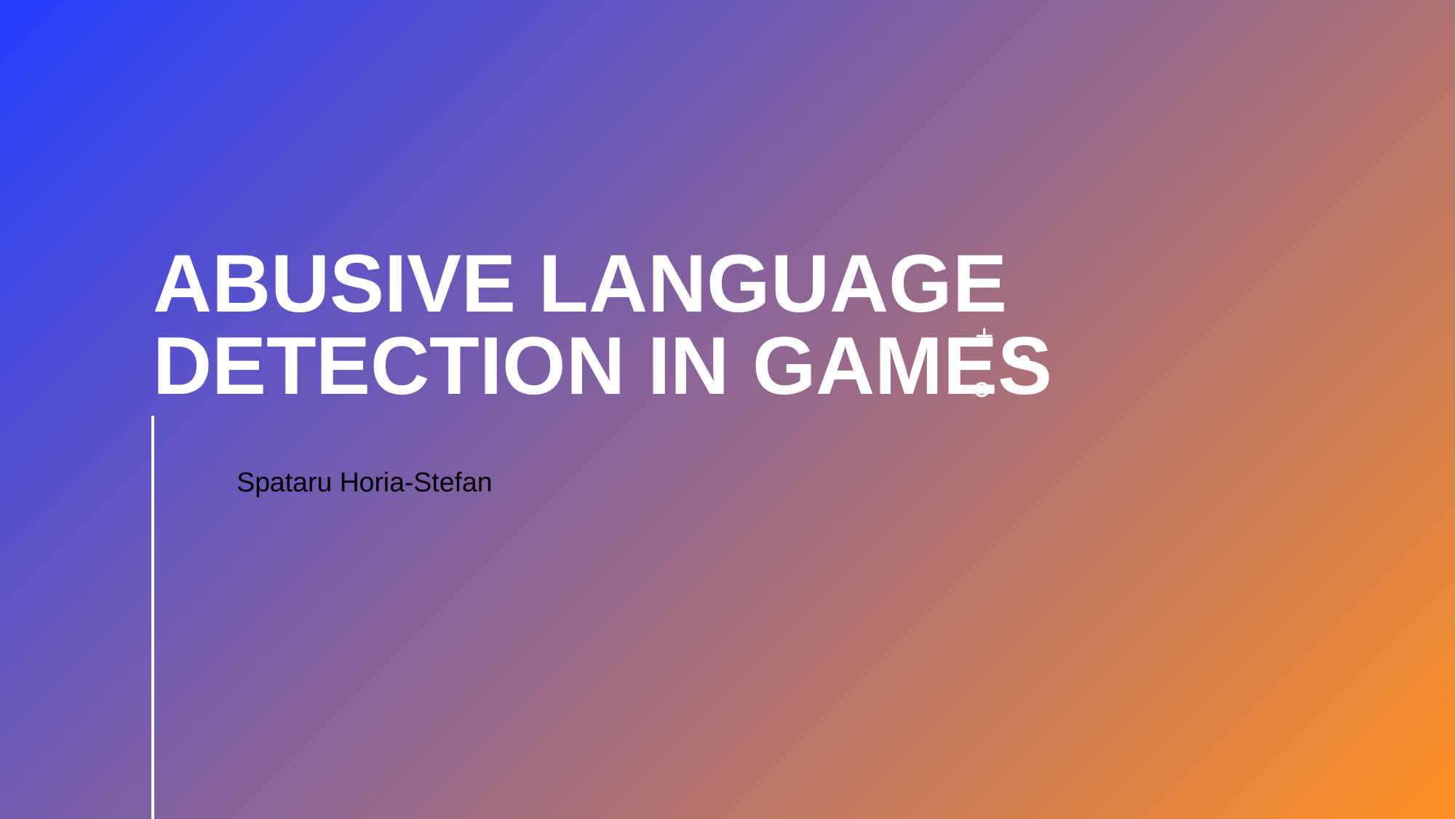

# Abusive language detection in GAMES
Spataru Horia-Stefan